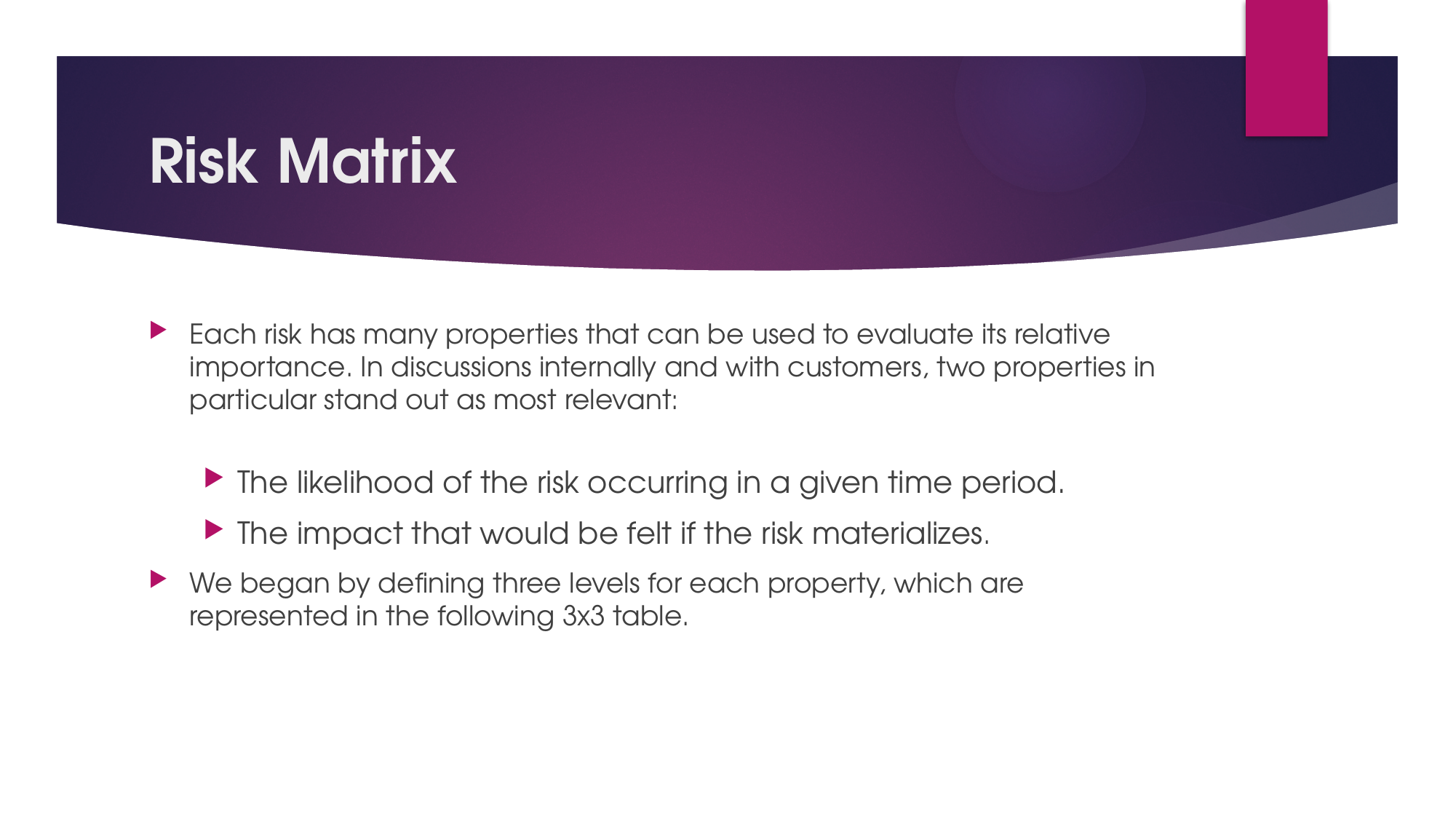

# Risk Matrix
Each risk has many properties that can be used to evaluate its relative importance. In discussions internally and with customers, two properties in particular stand out as most relevant:
The likelihood of the risk occurring in a given time period.
The impact that would be felt if the risk materializes.
We began by defining three levels for each property, which are represented in the following 3x3 table.